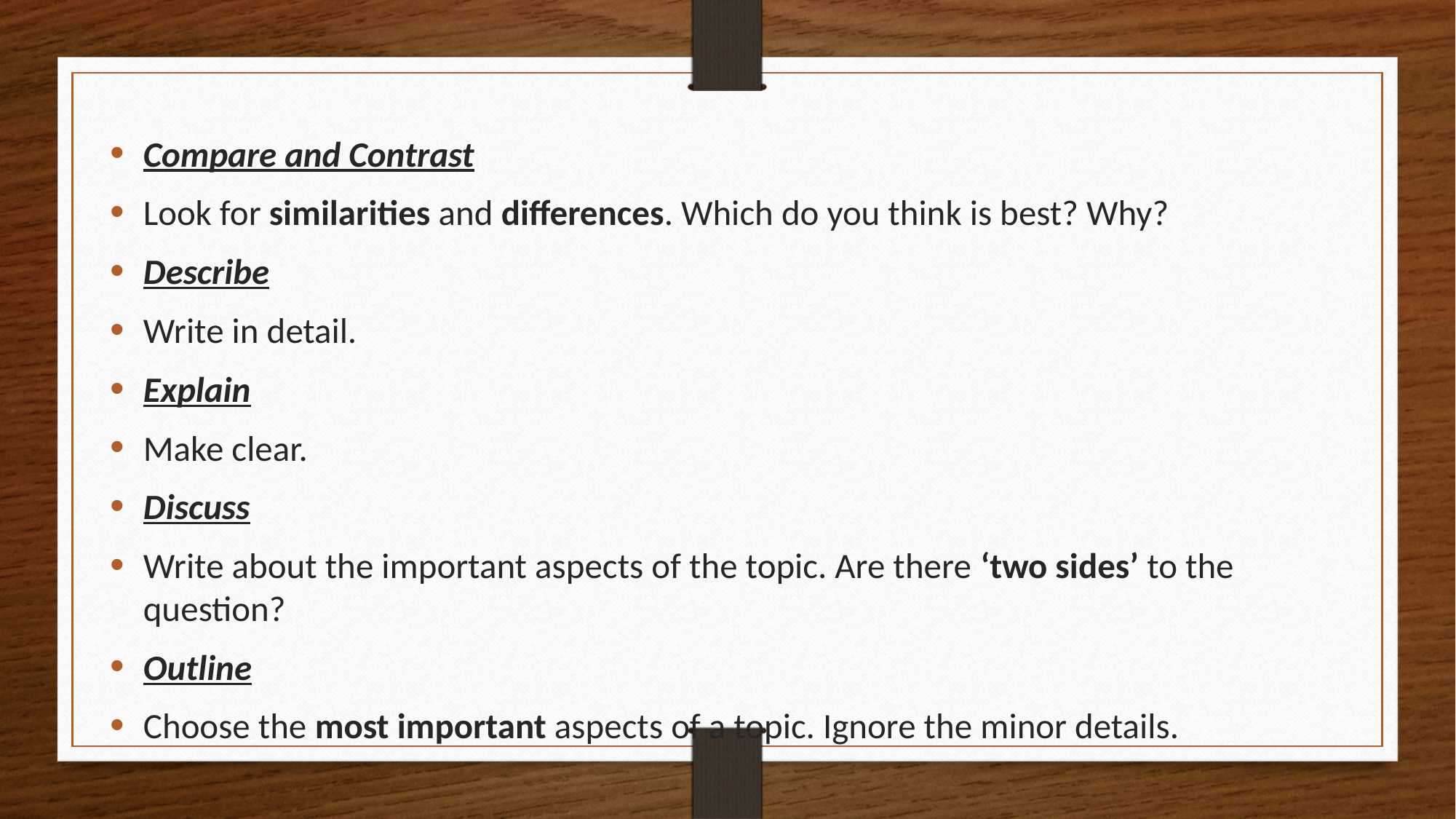

Compare and Contrast
Look for similarities and differences. Which do you think is best? Why?
Describe
Write in detail.
Explain
Make clear.
Discuss
Write about the important aspects of the topic. Are there ‘two sides’ to the question?
Outline
Choose the most important aspects of a topic. Ignore the minor details.